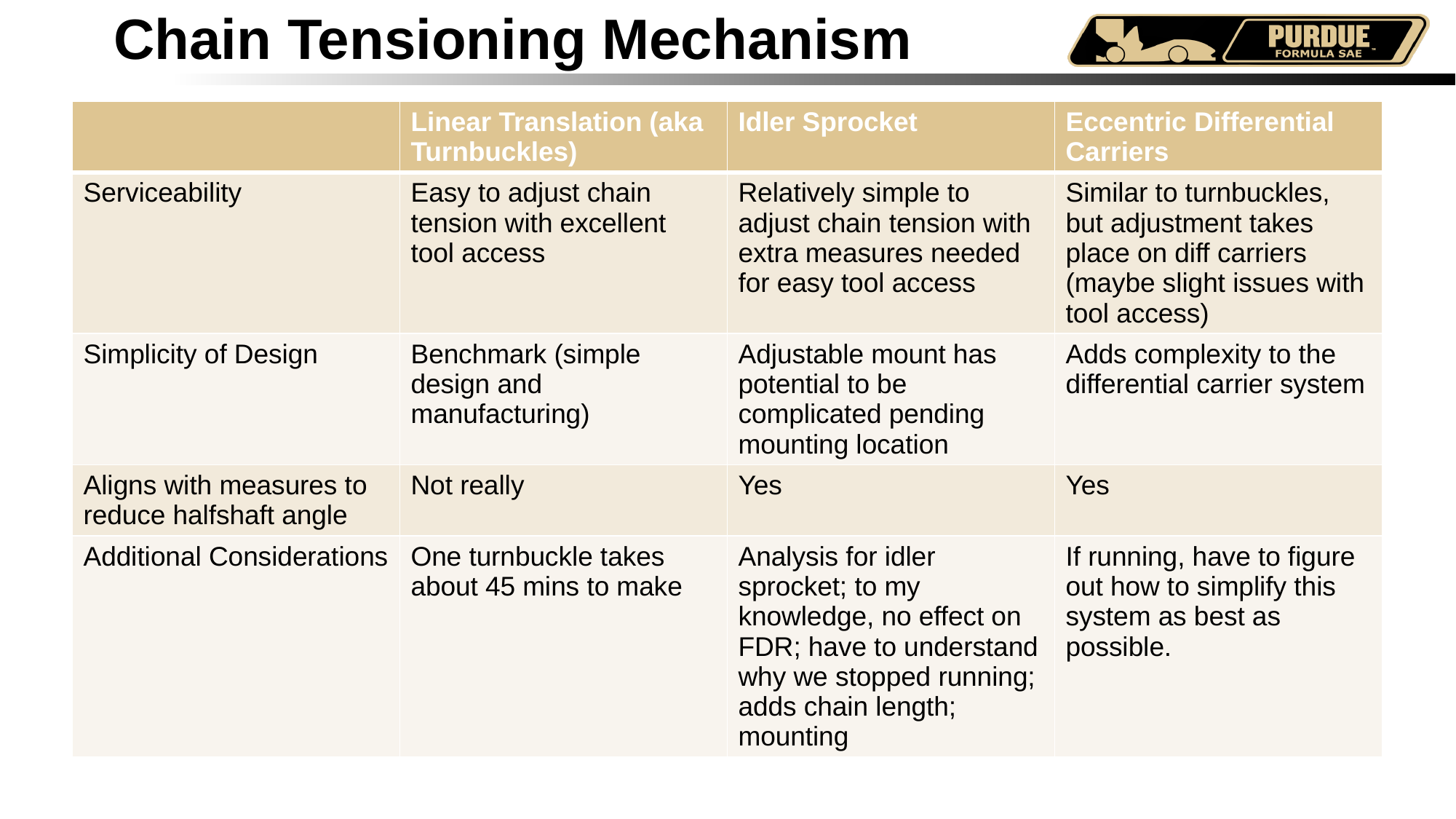

# Chain Tensioning Mechanism
|  | Linear Translation (aka Turnbuckles) | Idler Sprocket | Eccentric Differential Carriers |
| --- | --- | --- | --- |
| Serviceability | Easy to adjust chain tension with excellent tool access | Relatively simple to adjust chain tension with extra measures needed for easy tool access | Similar to turnbuckles, but adjustment takes place on diff carriers (maybe slight issues with tool access) |
| Simplicity of Design | Benchmark (simple design and manufacturing) | Adjustable mount has potential to be complicated pending mounting location | Adds complexity to the differential carrier system |
| Aligns with measures to reduce halfshaft angle | Not really | Yes | Yes |
| Additional Considerations | One turnbuckle takes about 45 mins to make | Analysis for idler sprocket; to my knowledge, no effect on FDR; have to understand why we stopped running; adds chain length; mounting | If running, have to figure out how to simplify this system as best as possible. |
36